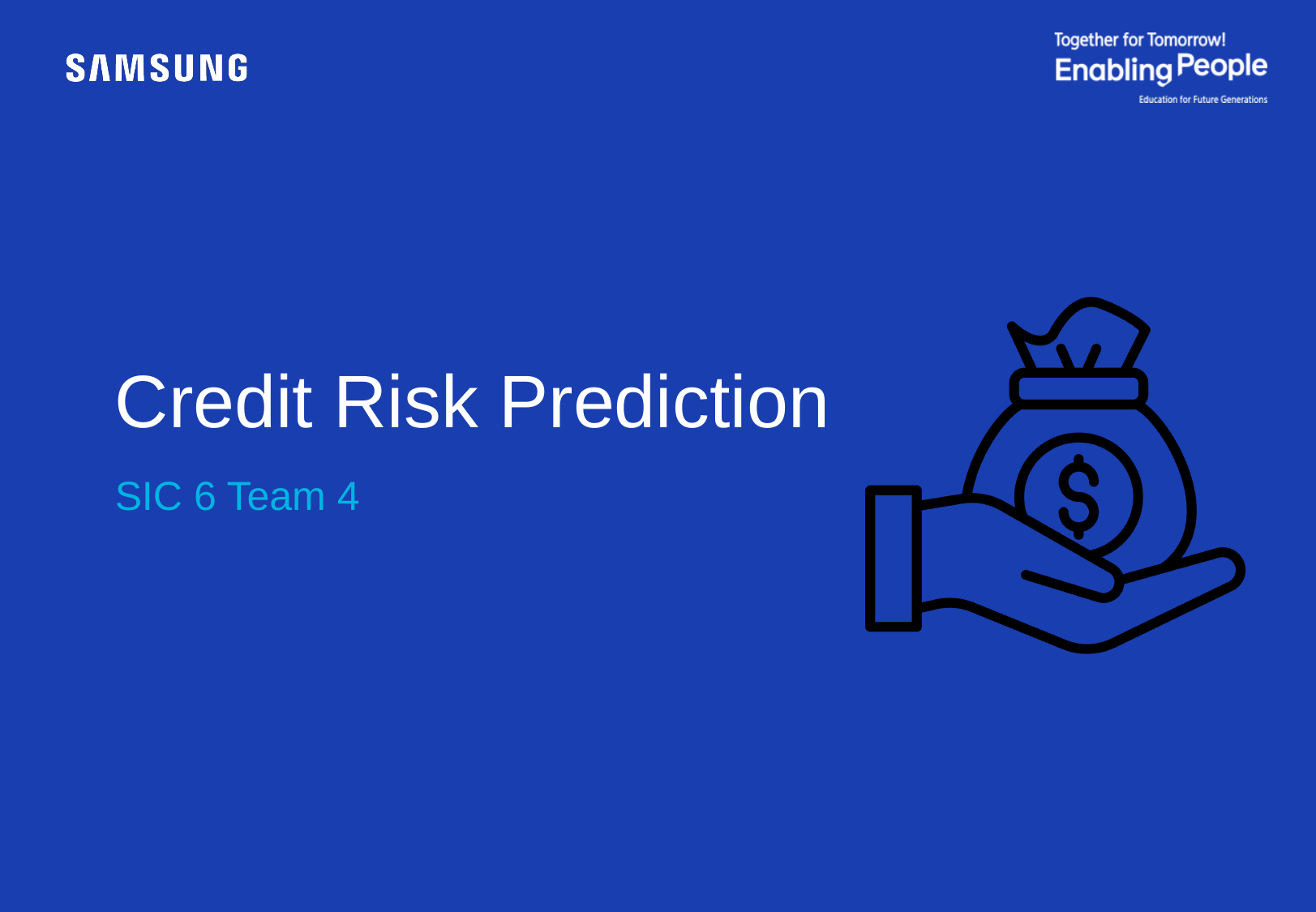

Credit Risk Prediction

SIC 6 Team 4